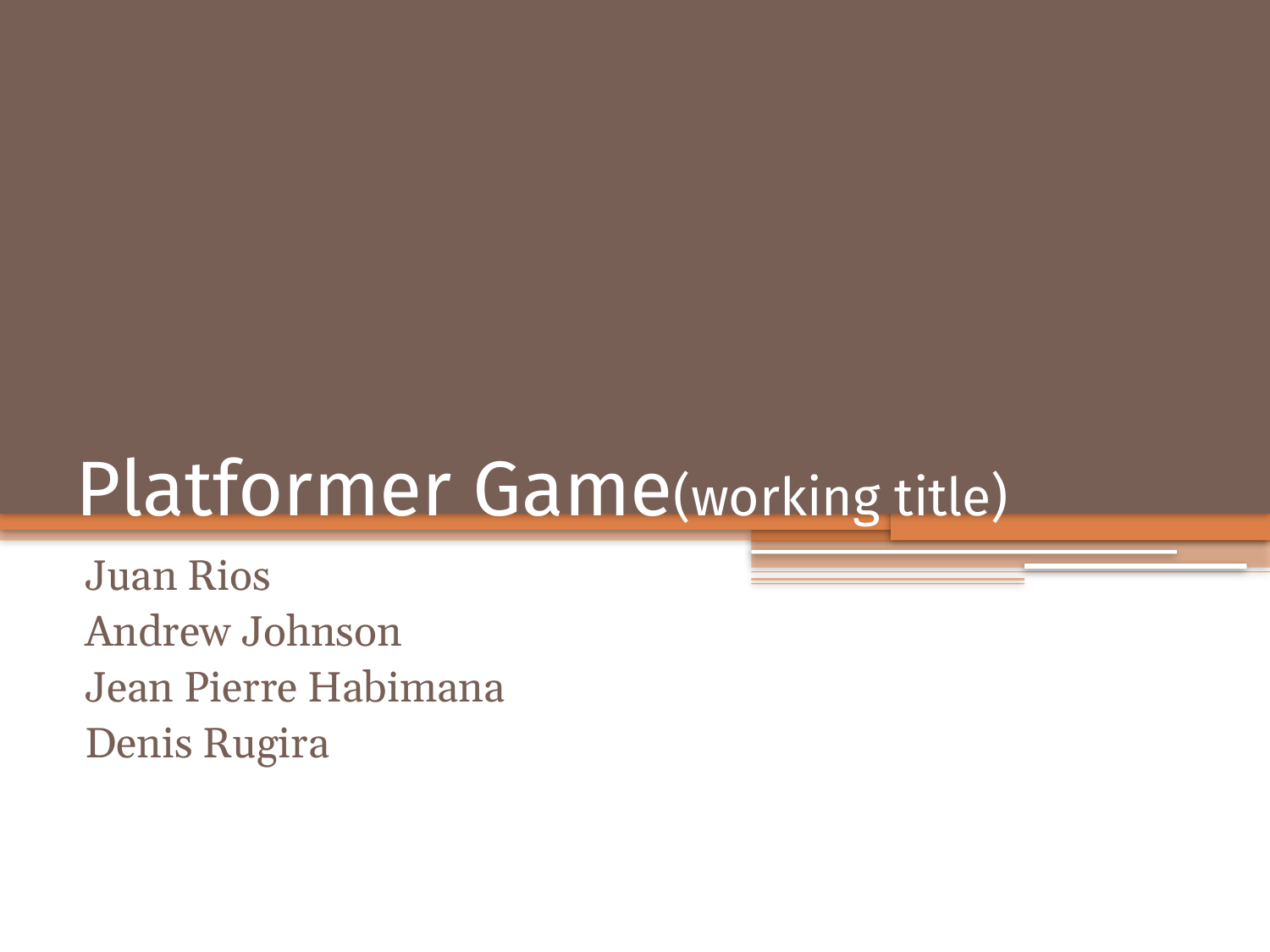

# Platformer Game(working title)
Juan Rios
Andrew Johnson
Jean Pierre Habimana
Denis Rugira